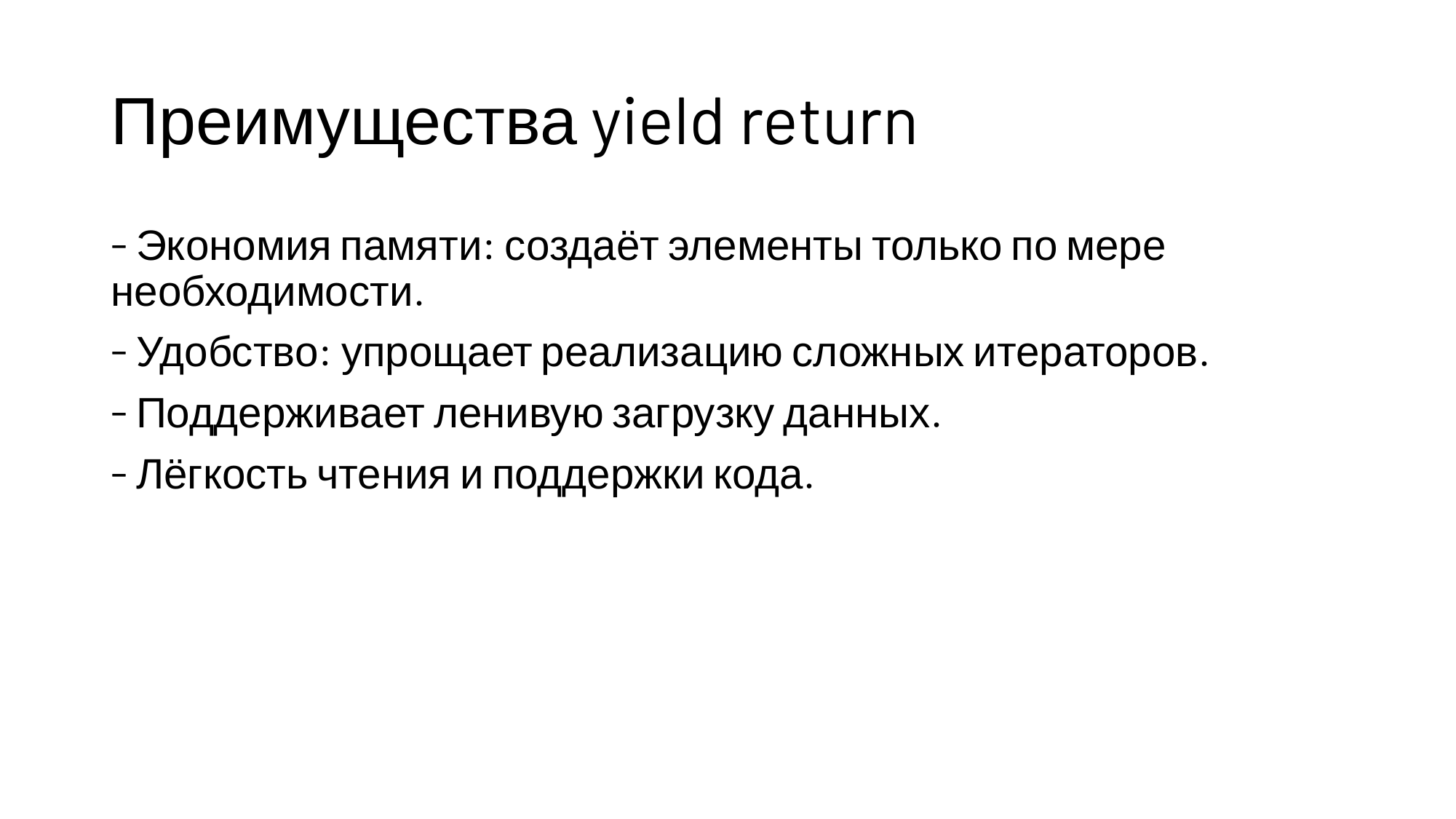

# Преимущества yield return
- Экономия памяти: создаёт элементы только по мере необходимости.
- Удобство: упрощает реализацию сложных итераторов.
- Поддерживает ленивую загрузку данных.
- Лёгкость чтения и поддержки кода.